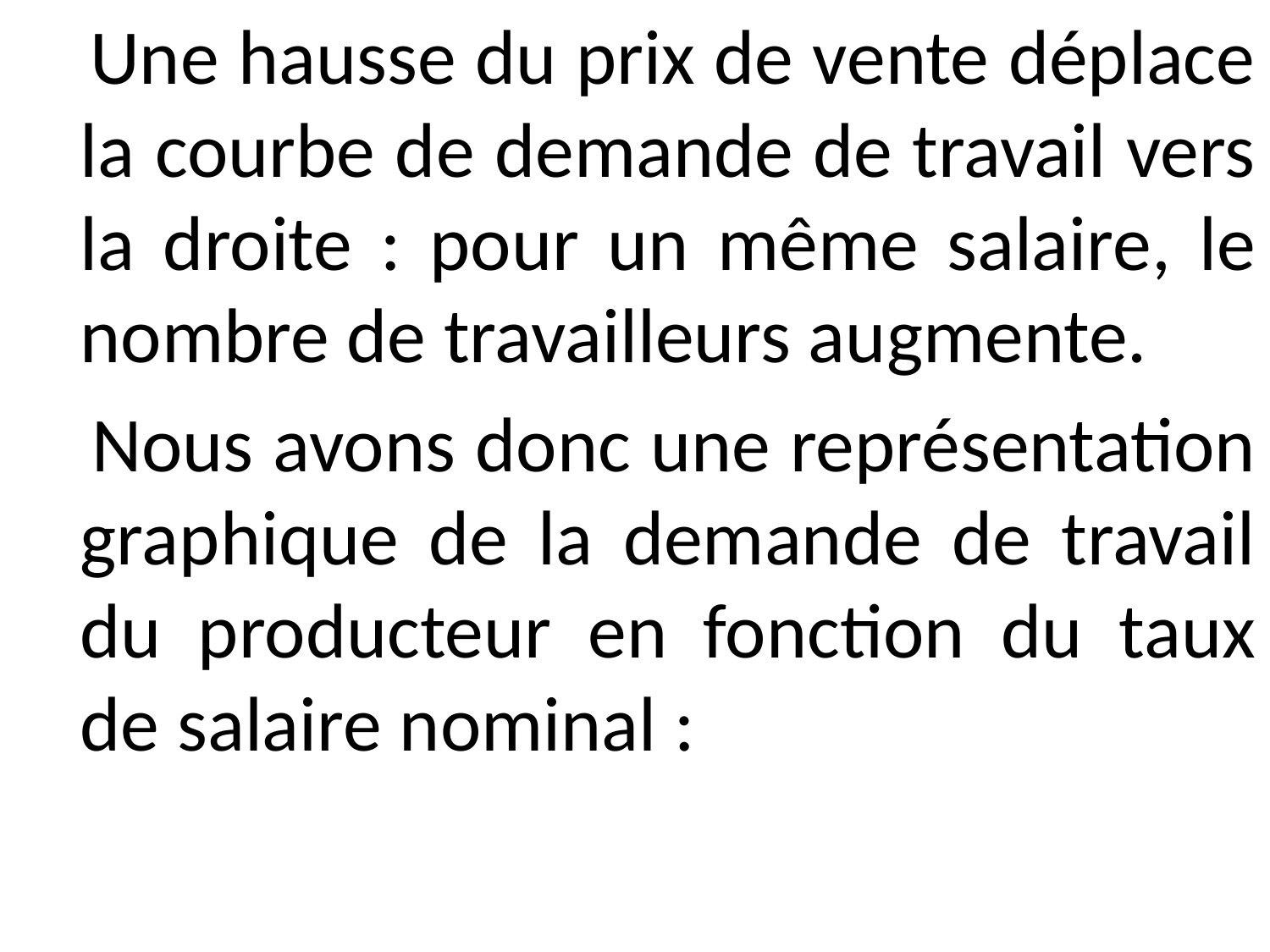

Une hausse du prix de vente déplace la courbe de demande de travail vers la droite : pour un même salaire, le nombre de travailleurs augmente.
   Nous avons donc une représentation graphique de la demande de travail du producteur en fonction du taux de salaire nominal :